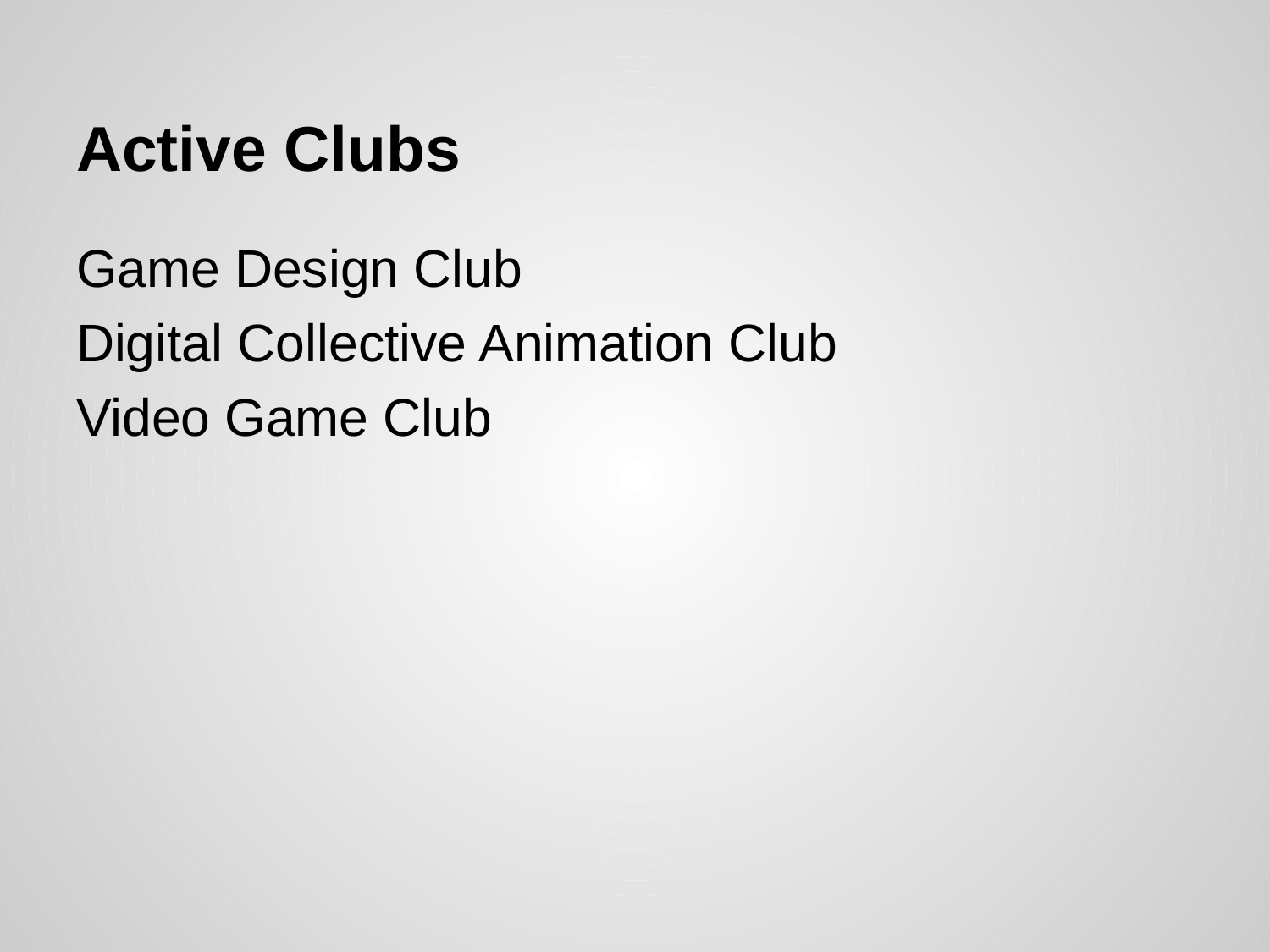

# Active Clubs
Game Design Club
Digital Collective Animation Club
Video Game Club